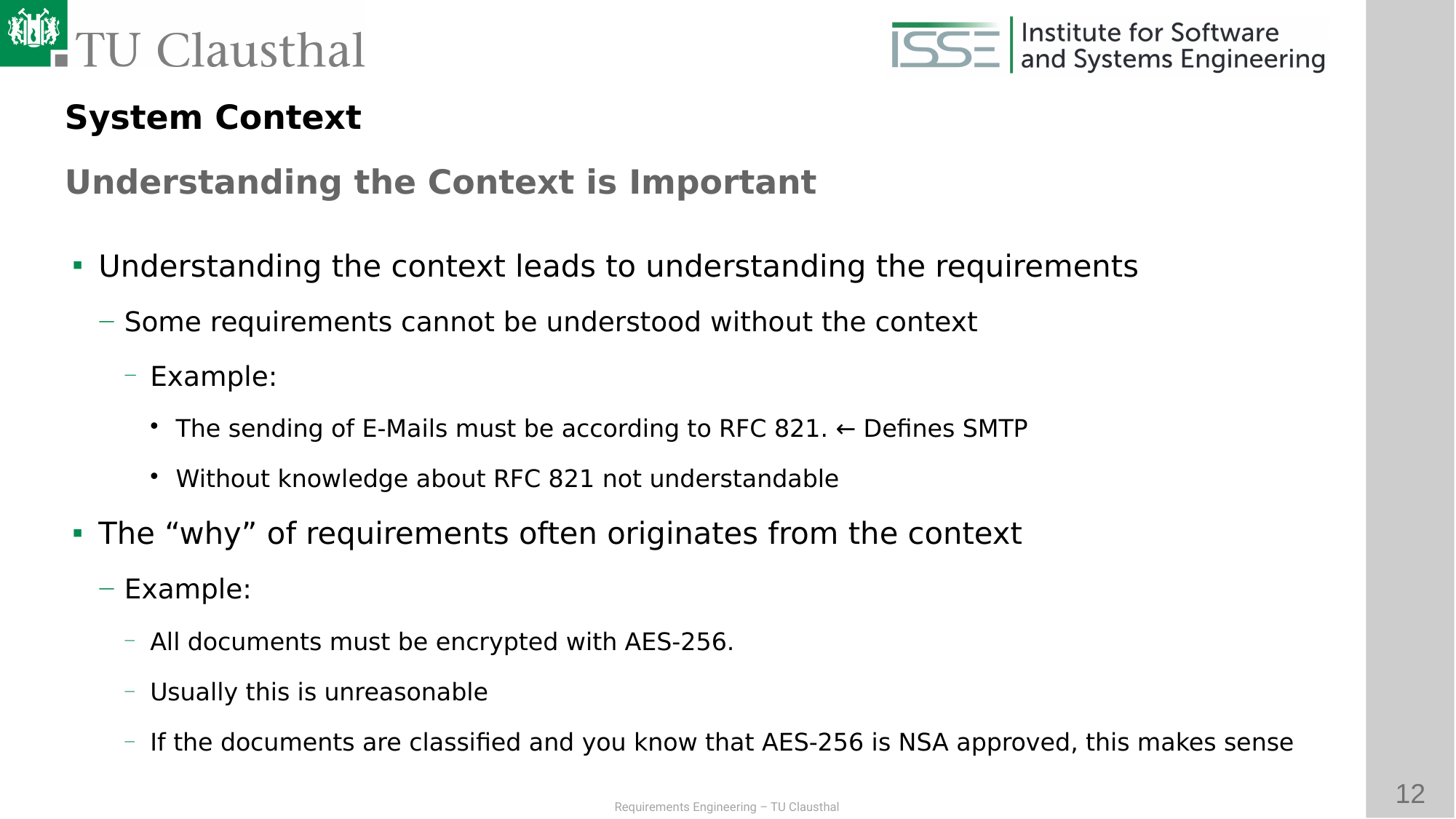

System Context
Understanding the Context is Important

# Understanding the context leads to understanding the requirements
Some requirements cannot be understood without the context
Example:
The sending of E-Mails must be according to RFC 821. ← Defines SMTP
Without knowledge about RFC 821 not understandable
The “why” of requirements often originates from the context
Example:
All documents must be encrypted with AES-256.
Usually this is unreasonable
If the documents are classified and you know that AES-256 is NSA approved, this makes sense